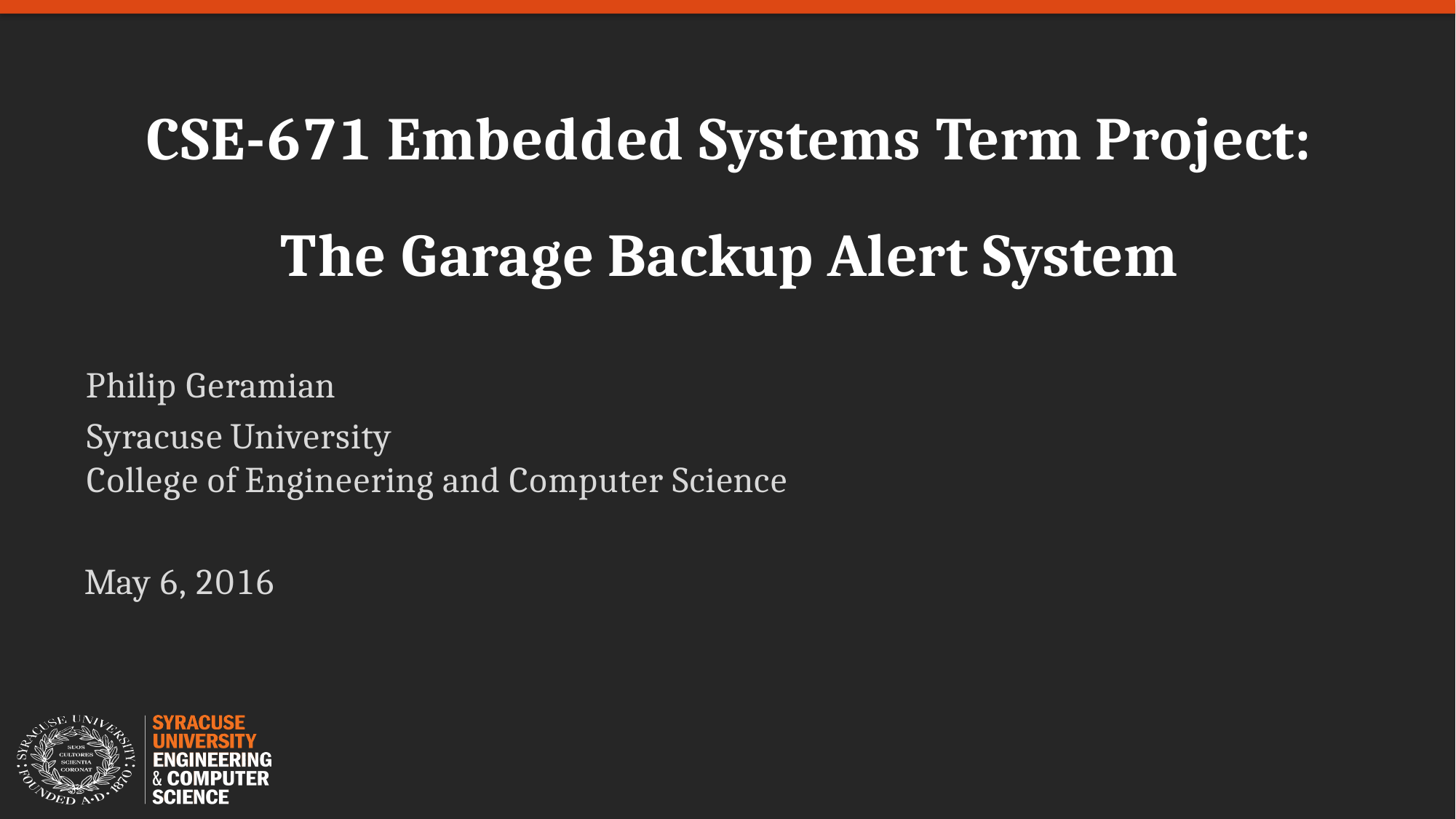

# CSE-671 Embedded Systems Term Project: The Garage Backup Alert System
Philip Geramian
Syracuse University
College of Engineering and Computer Science

May 6, 2016